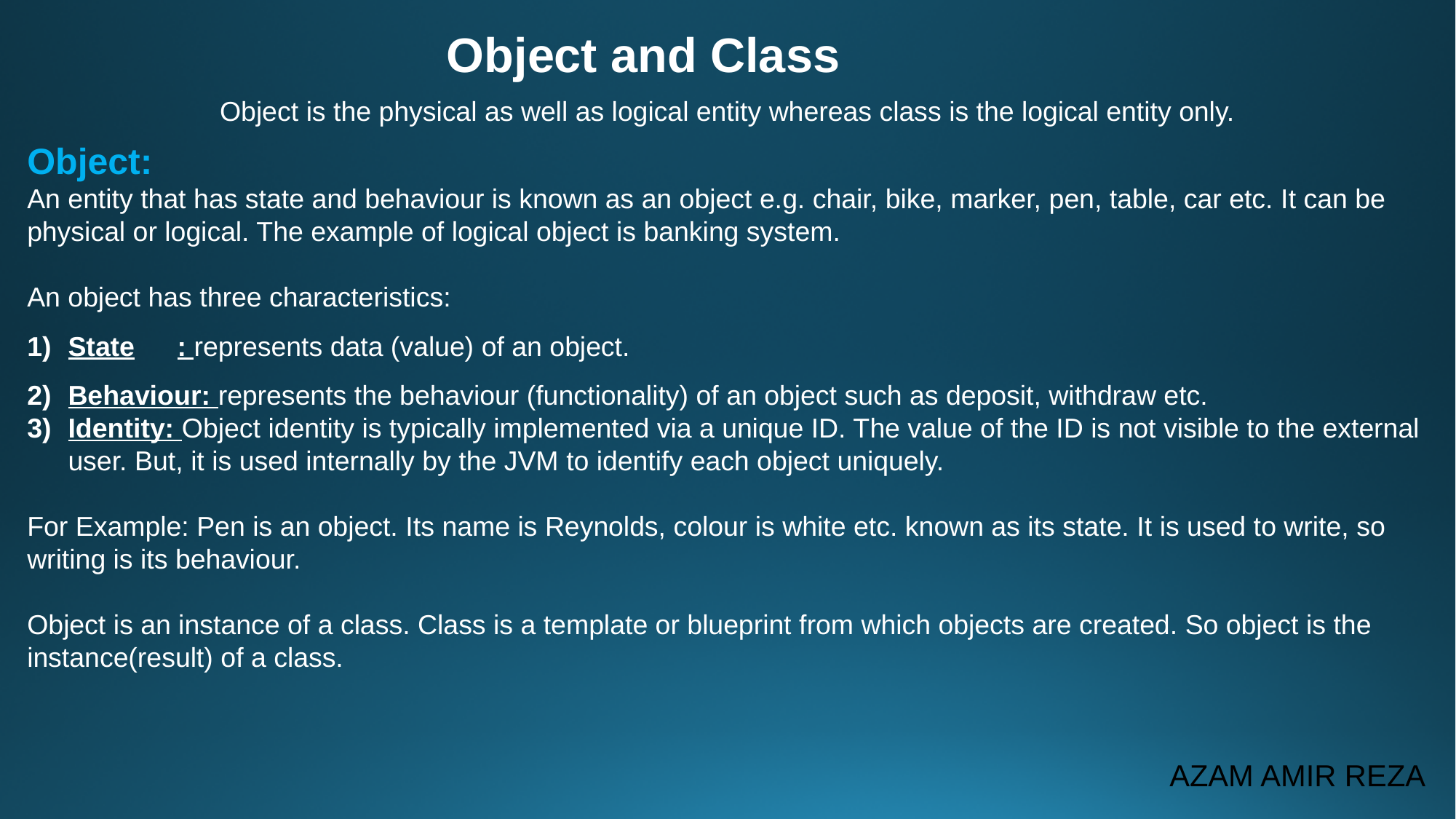

Object and Class
Object is the physical as well as logical entity whereas class is the logical entity only.
Object:
An entity that has state and behaviour is known as an object e.g. chair, bike, marker, pen, table, car etc. It can be physical or logical. The example of logical object is banking system.

An object has three characteristics:
State	: represents data (value) of an object.
Behaviour: represents the behaviour (functionality) of an object such as deposit, withdraw etc.
Identity: Object identity is typically implemented via a unique ID. The value of the ID is not visible to the external user. But, it is used internally by the JVM to identify each object uniquely.

For Example: Pen is an object. Its name is Reynolds, colour is white etc. known as its state. It is used to write, so writing is its behaviour.

Object is an instance of a class. Class is a template or blueprint from which objects are created. So object is the instance(result) of a class.
AZAM AMIR REZA